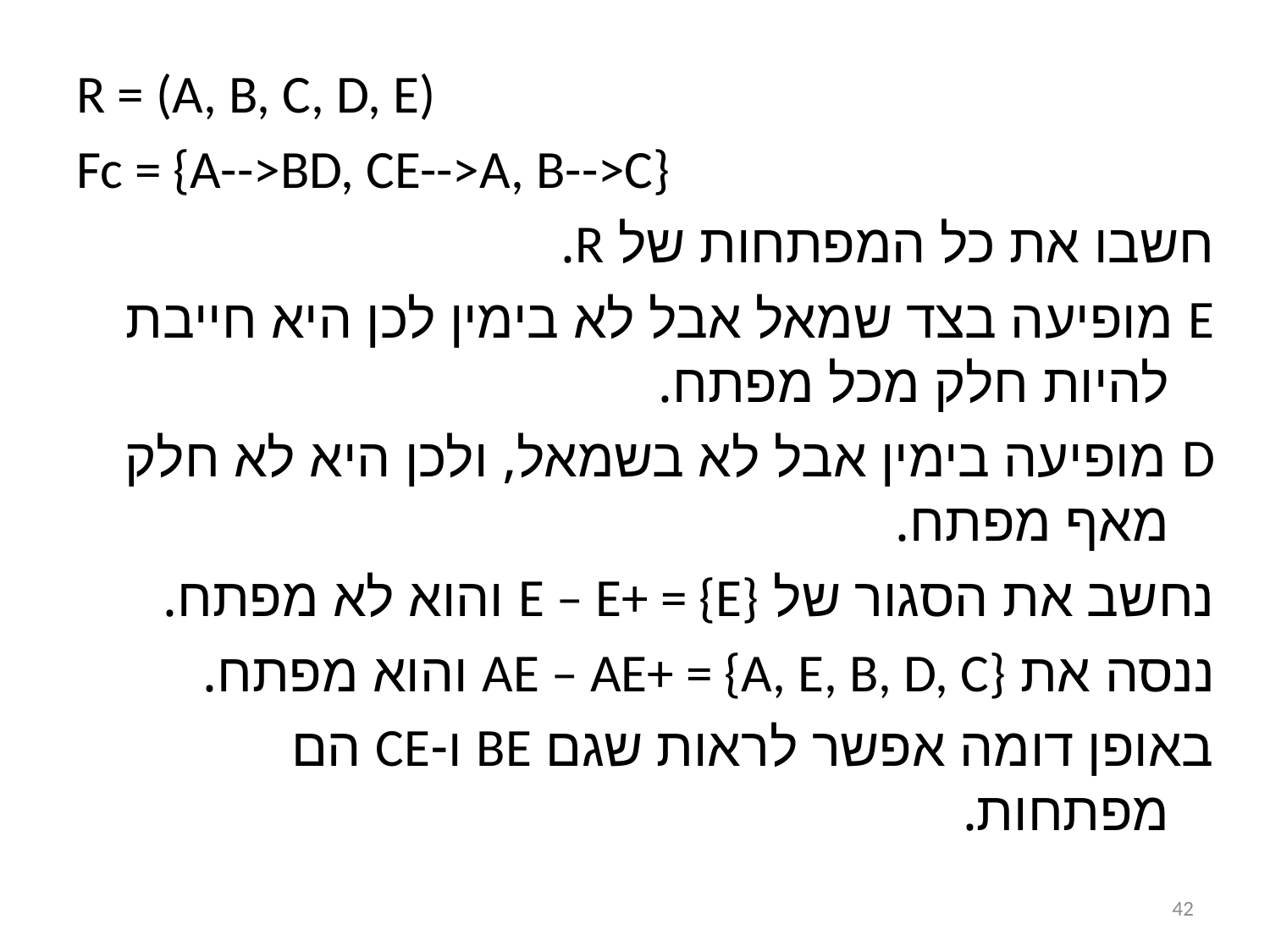

R = (A, B, C, D, E)
Fc = {A-->BD, CE-->A, B-->C}
חשבו את כל המפתחות של R.
E מופיעה בצד שמאל אבל לא בימין לכן היא חייבת להיות חלק מכל מפתח.
D מופיעה בימין אבל לא בשמאל, ולכן היא לא חלק מאף מפתח.
נחשב את הסגור של E – E+ = {E} והוא לא מפתח.
ננסה את AE – AE+ = {A, E, B, D, C} והוא מפתח.
באופן דומה אפשר לראות שגם BE ו-CE הם מפתחות.
42